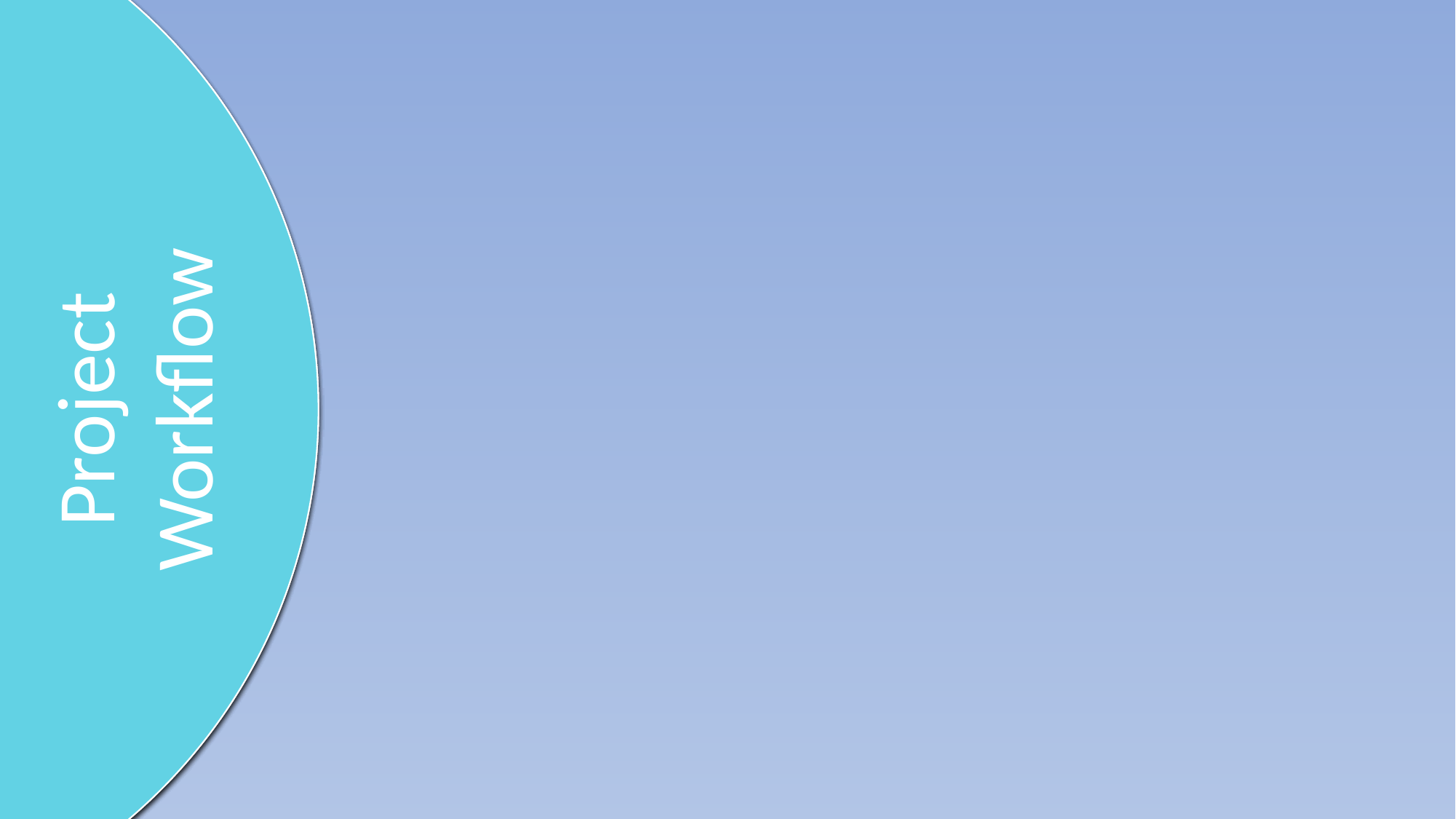

04
Compare model performance
05
Use best model for prediction
01
Load weather dataset
02
Run AutoAI experiment
03
Train multiple ML models
Project Workflow